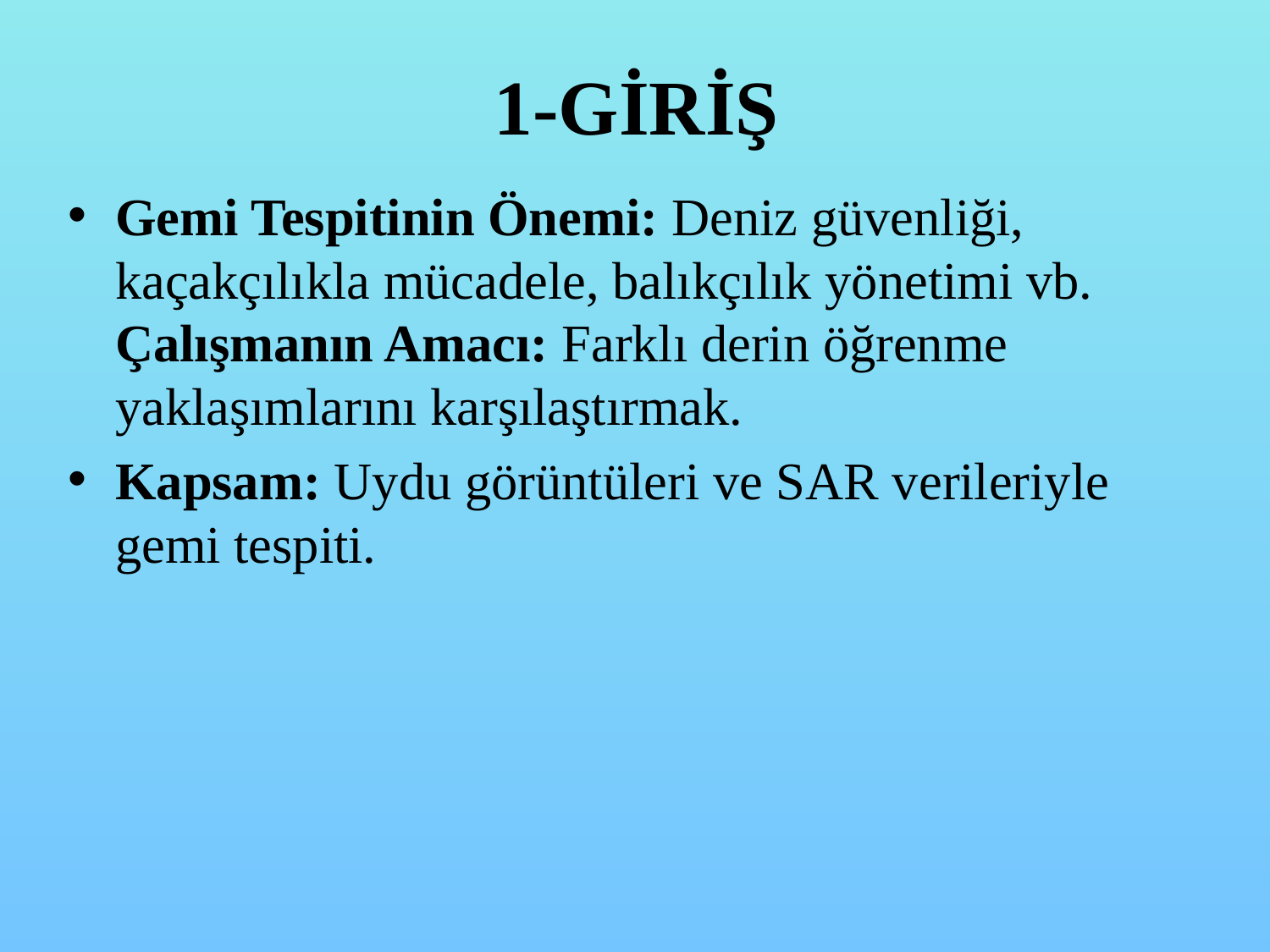

# 1-GİRİŞ
Gemi Tespitinin Önemi: Deniz güvenliği, kaçakçılıkla mücadele, balıkçılık yönetimi vb. Çalışmanın Amacı: Farklı derin öğrenme yaklaşımlarını karşılaştırmak.
Kapsam: Uydu görüntüleri ve SAR verileriyle gemi tespiti.